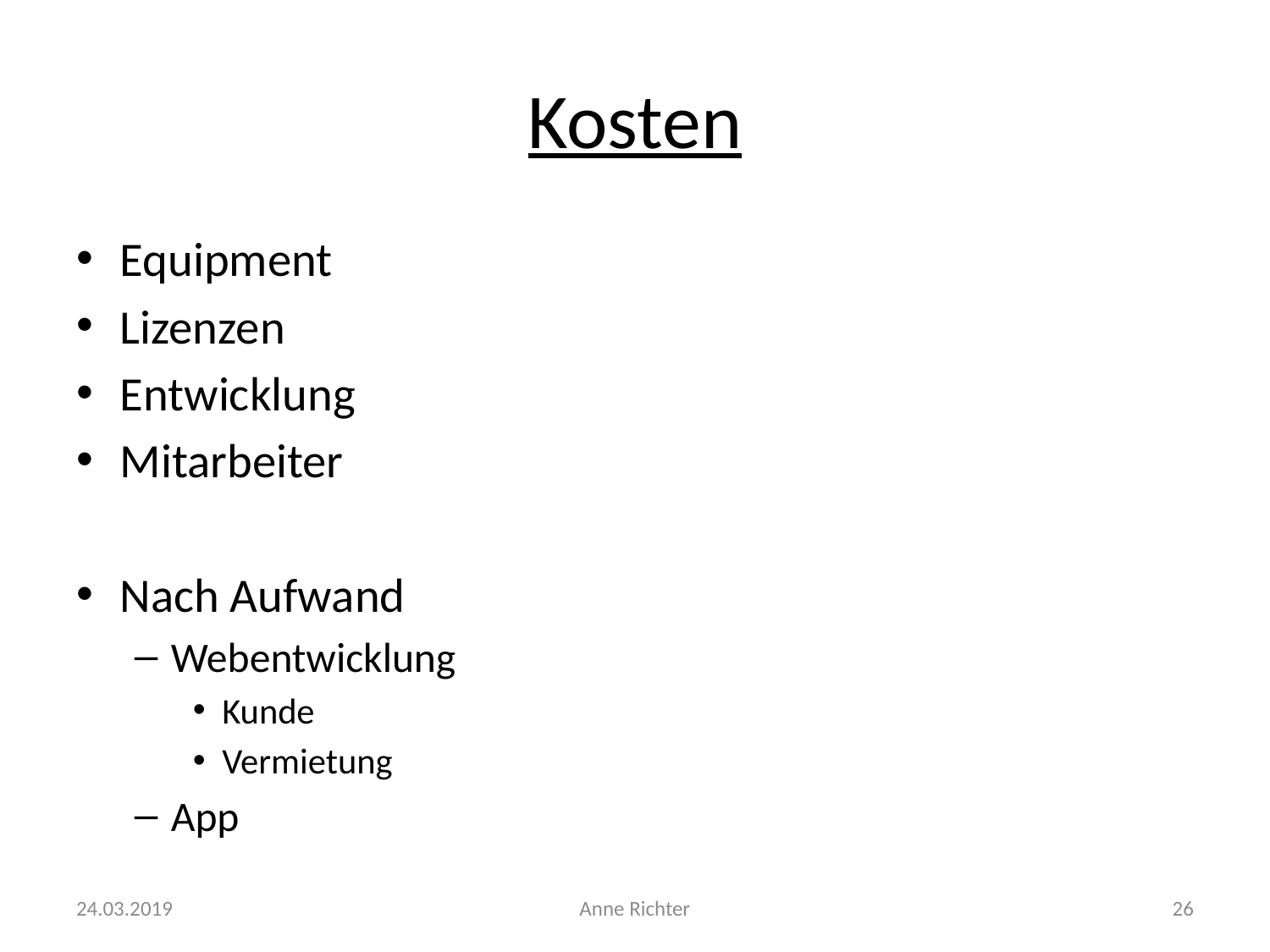

# Kosten
Equipment
Lizenzen
Entwicklung
Mitarbeiter

Nach Aufwand
Webentwicklung
Kunde
Vermietung
App
24.03.2019
Anne Richter
26